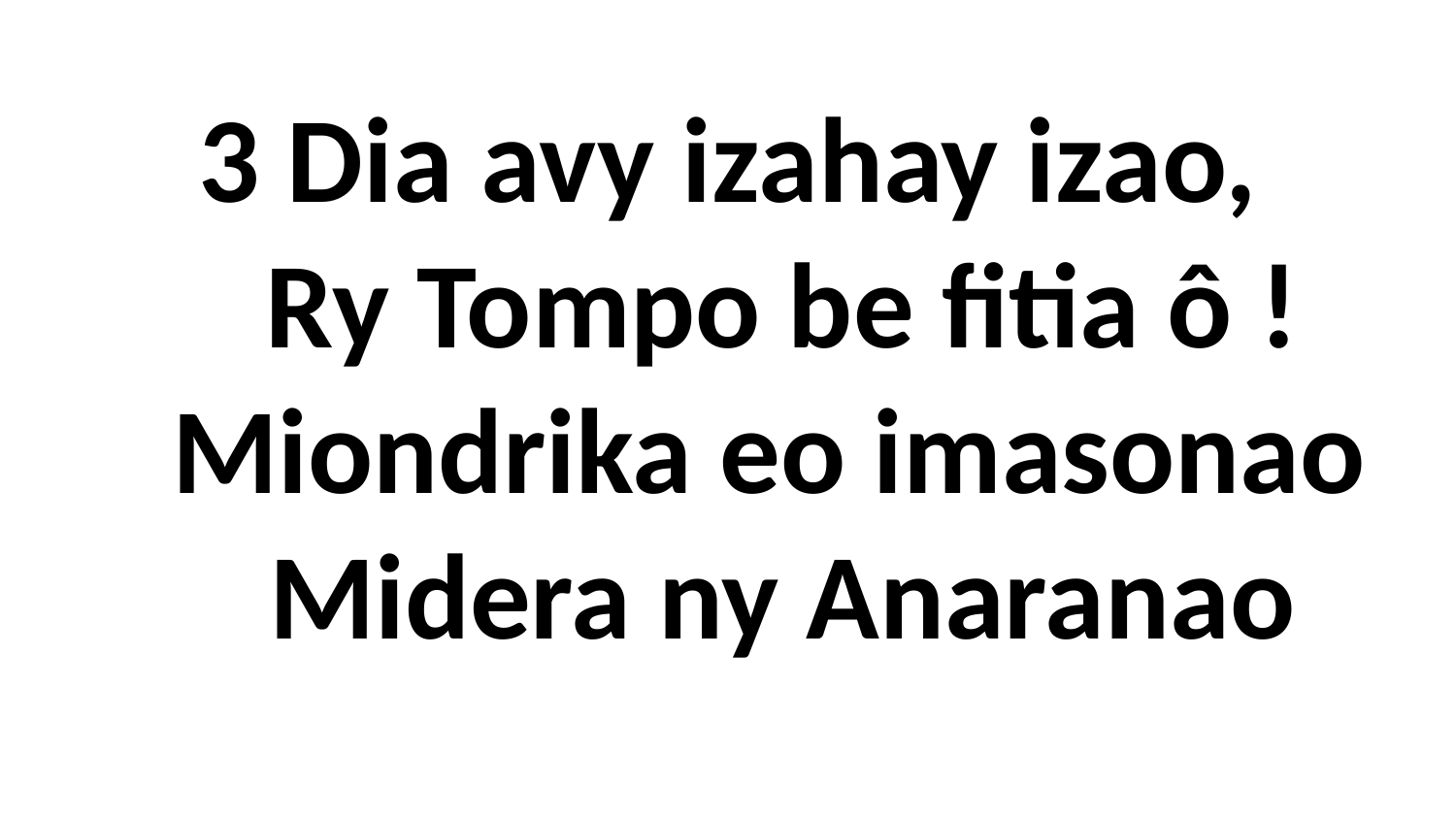

# 3 Dia avy izahay izao, Ry Tompo be fitia ô ! Miondrika eo imasonao Midera ny Anaranao